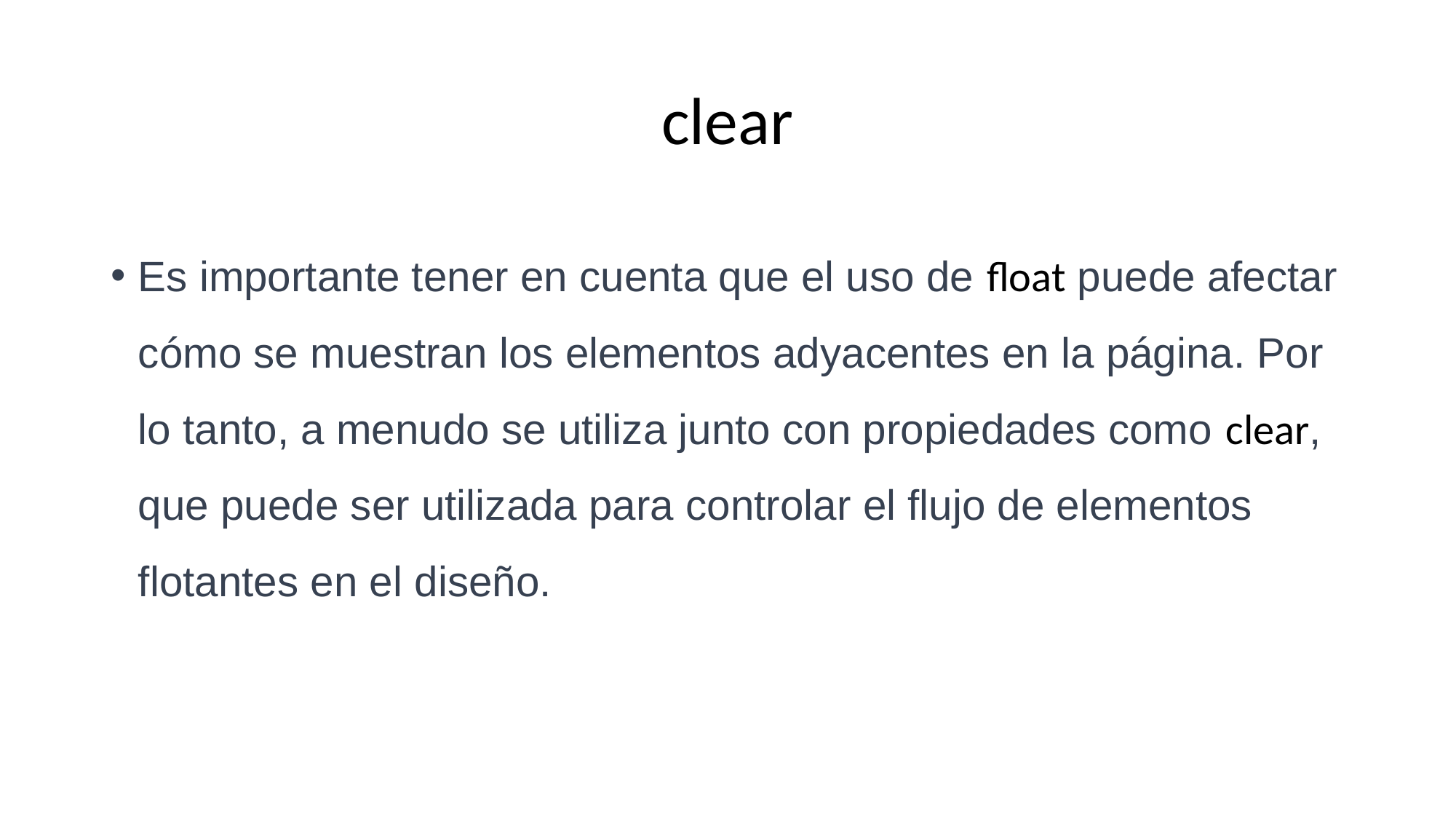

# clear
Es importante tener en cuenta que el uso de float puede afectar cómo se muestran los elementos adyacentes en la página. Por lo tanto, a menudo se utiliza junto con propiedades como clear, que puede ser utilizada para controlar el flujo de elementos flotantes en el diseño.